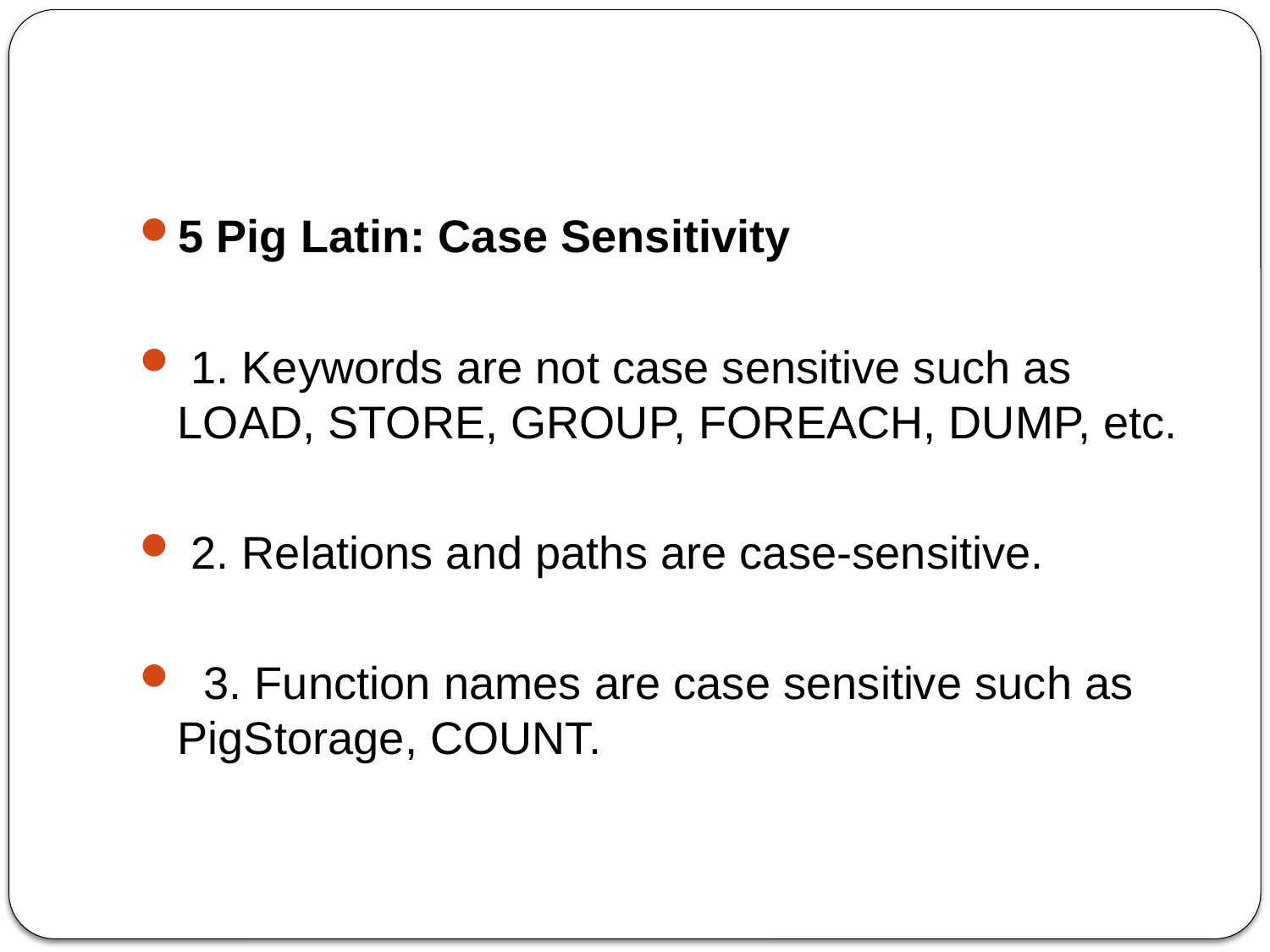

#
5 Pig Latin: Case Sensitivity

 1. Keywords are not case sensitive such as LOAD, STORE, GROUP, FOREACH, DUMP, etc.

 2. Relations and paths are case-sensitive.

  3. Function names are case sensitive such as PigStorage, COUNT.